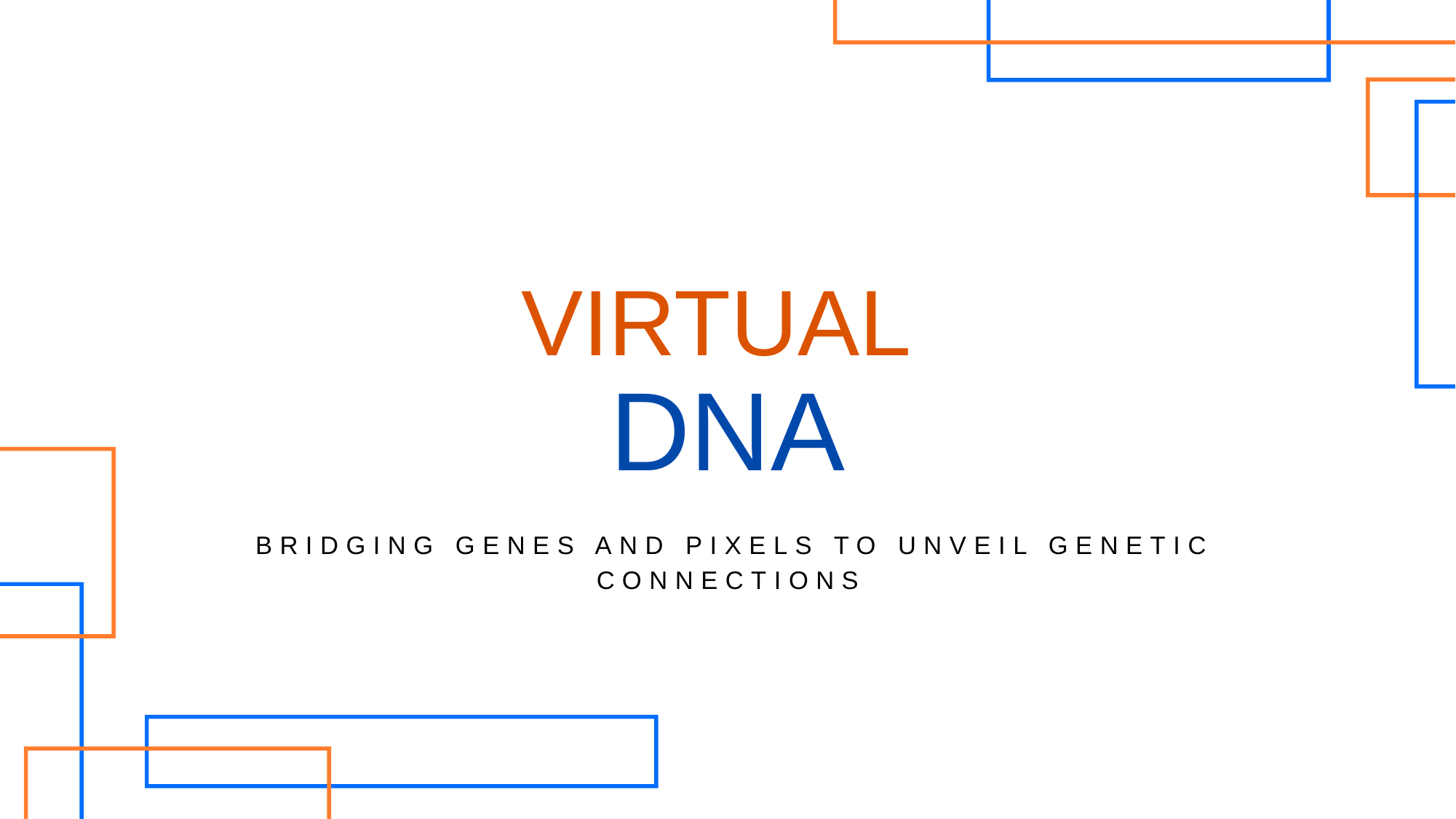

VIRTUAL
DNA

 BRIDGING GENES AND PIXELS TO UNVEIL GENETIC CONNECTIONS